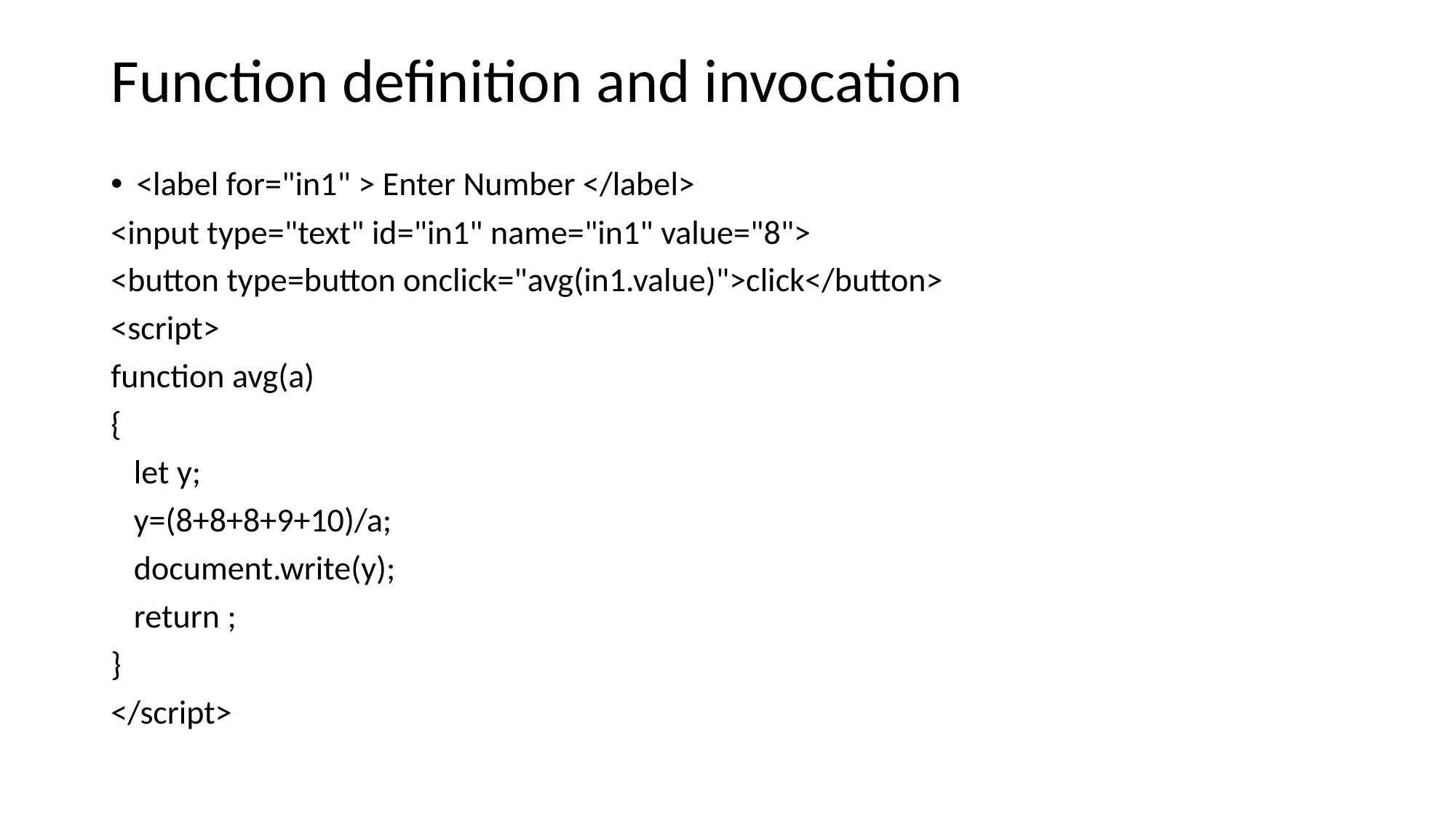

# Function definition and invocation
<label for="in1" > Enter Number </label>
<input type="text" id="in1" name="in1" value="8">
<button type=button onclick="avg(in1.value)">click</button>
<script>
function avg(a)
{
   let y;
   y=(8+8+8+9+10)/a;
   document.write(y);
   return ;
}
</script>